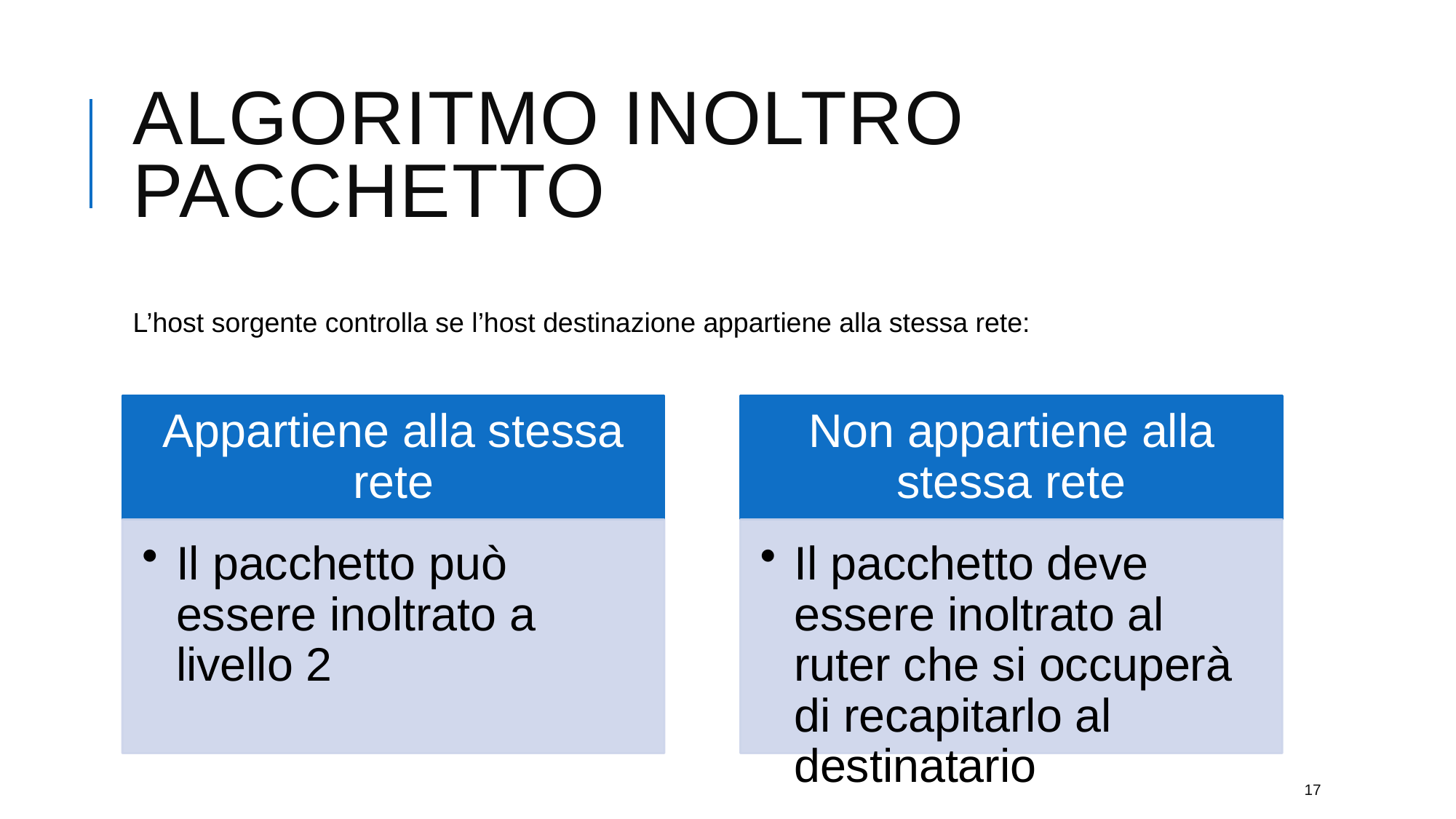

# Algoritmo inoltro pacchetto
L’host sorgente controlla se l’host destinazione appartiene alla stessa rete:
Appartiene alla stessa rete
Il pacchetto può essere inoltrato a livello 2
Non appartiene alla stessa rete
Il pacchetto deve essere inoltrato al ruter che si occuperà di recapitarlo al destinatario
17